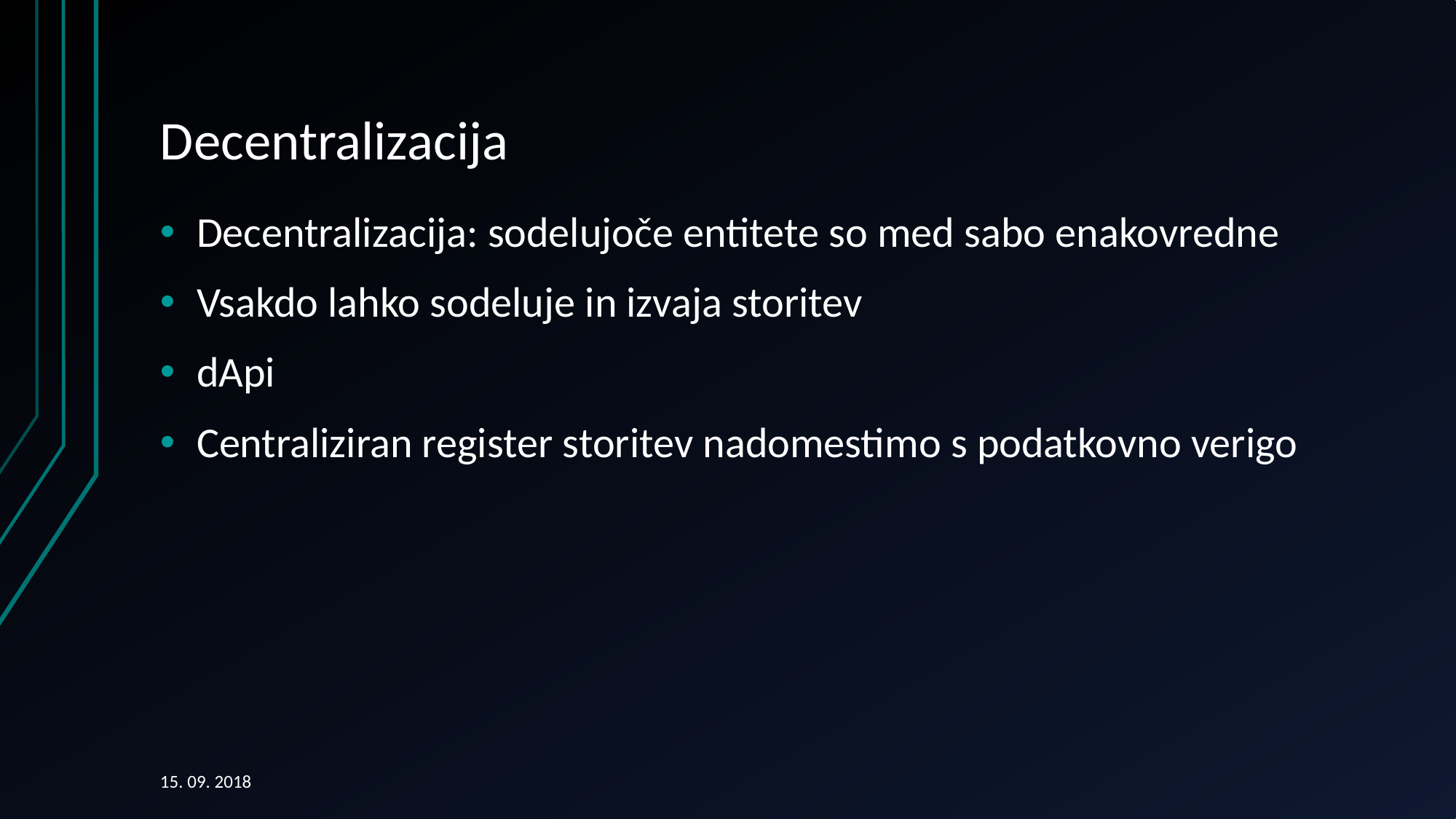

# Decentralizacija
Decentralizacija: sodelujoče entitete so med sabo enakovredne
Vsakdo lahko sodeluje in izvaja storitev
dApi
Centraliziran register storitev nadomestimo s podatkovno verigo
15. 09. 2018